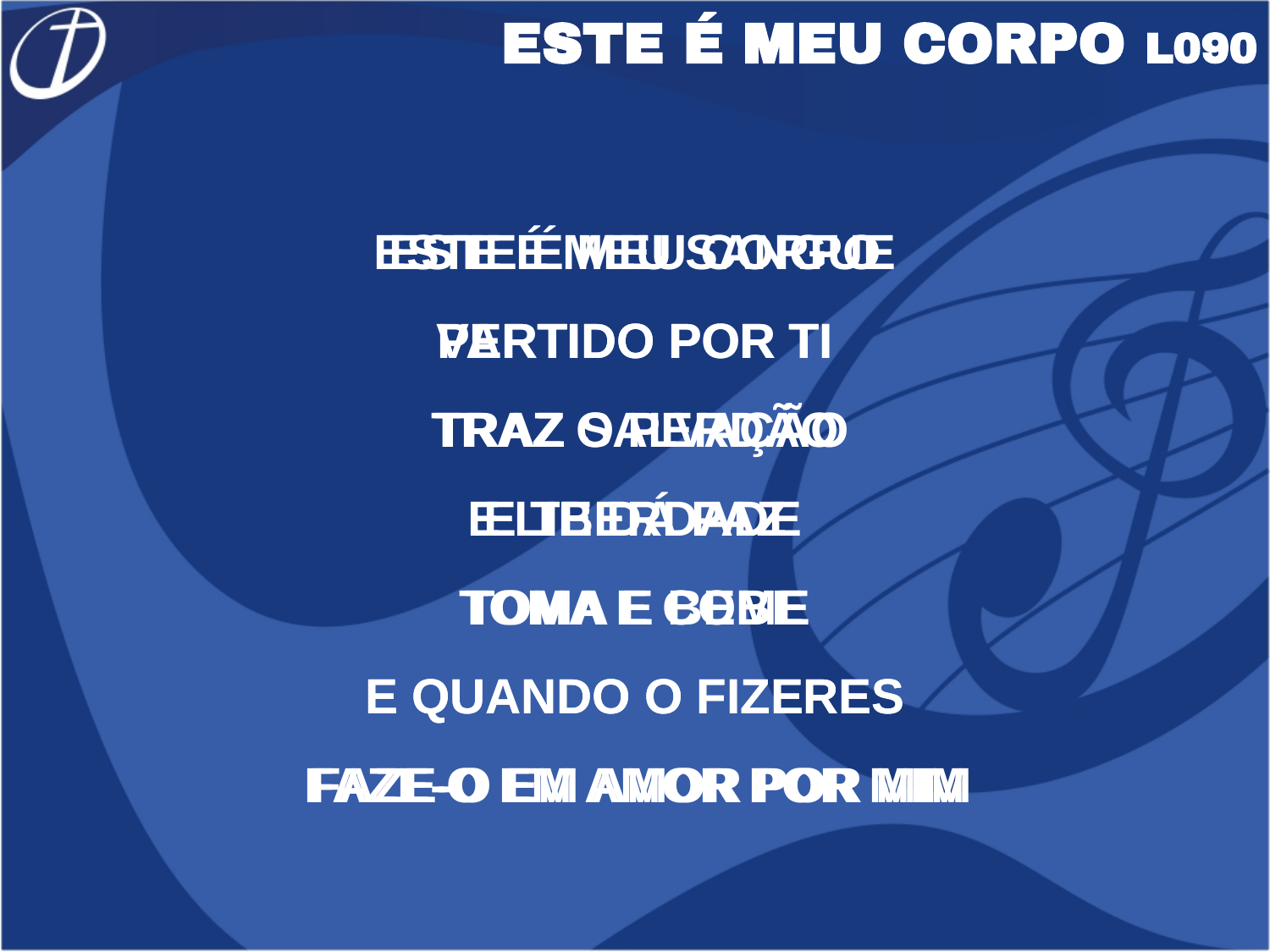

ESTE É MEU CORPO L090
ESTE É MEU SANGUE
VERTIDO POR TI
TRAZ O PERDÃO
E LIBERDADE
TOMA E BEBE
E QUANDO O FIZERES
FAZE-O EM AMOR POR MIM
ESTE É MEU CORPO
PARTIDO POR TI
 TRAZ SALVAÇÃO
E TE DÁ PAZ
TOMA E COME
E QUANDO O FIZERES
 FAZE-O EM AMOR POR MIM